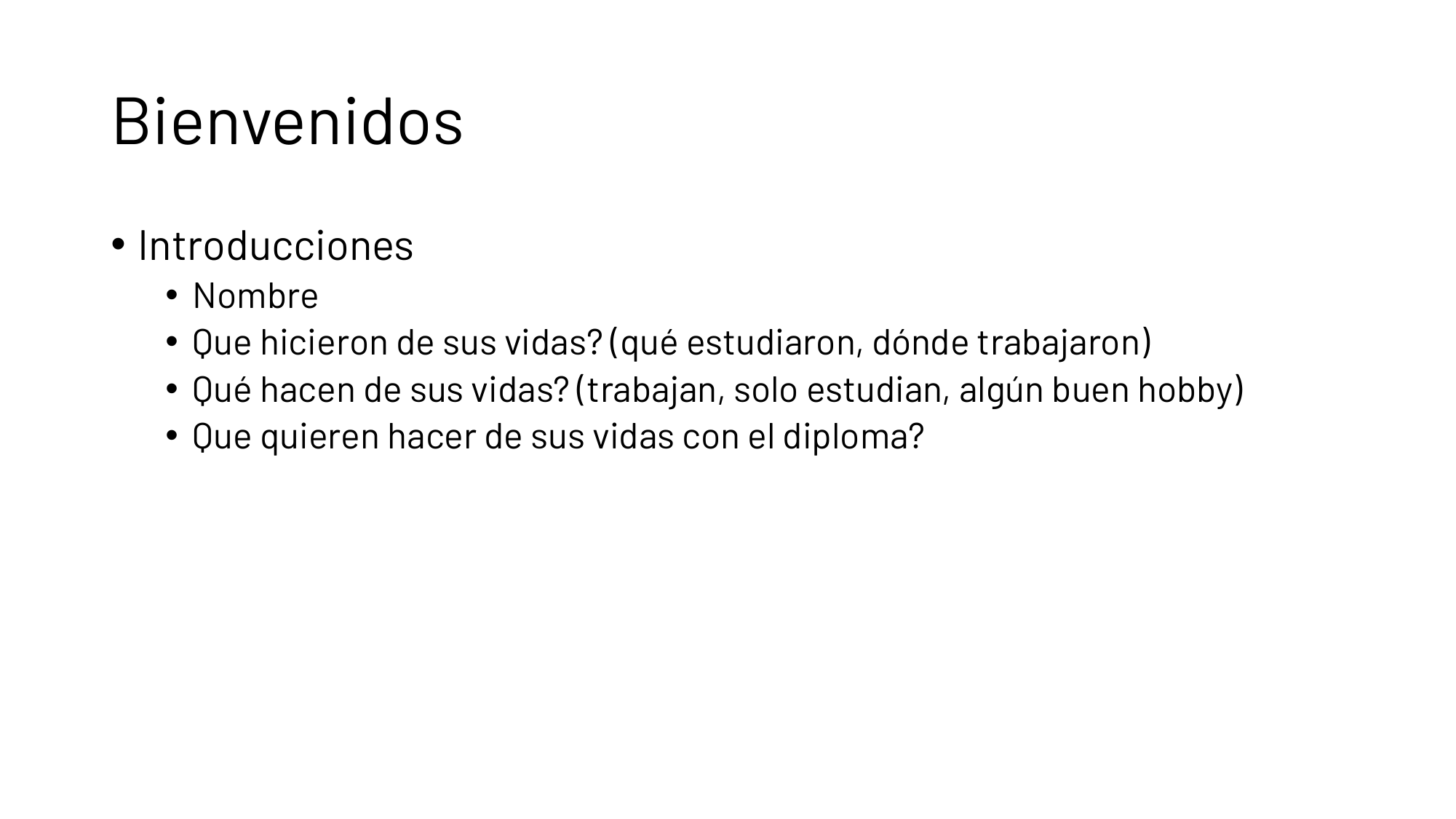

# Bienvenidos
Introducciones
Nombre
Que hicieron de sus vidas? (qué estudiaron, dónde trabajaron)
Qué hacen de sus vidas? (trabajan, solo estudian, algún buen hobby)
Que quieren hacer de sus vidas con el diploma?